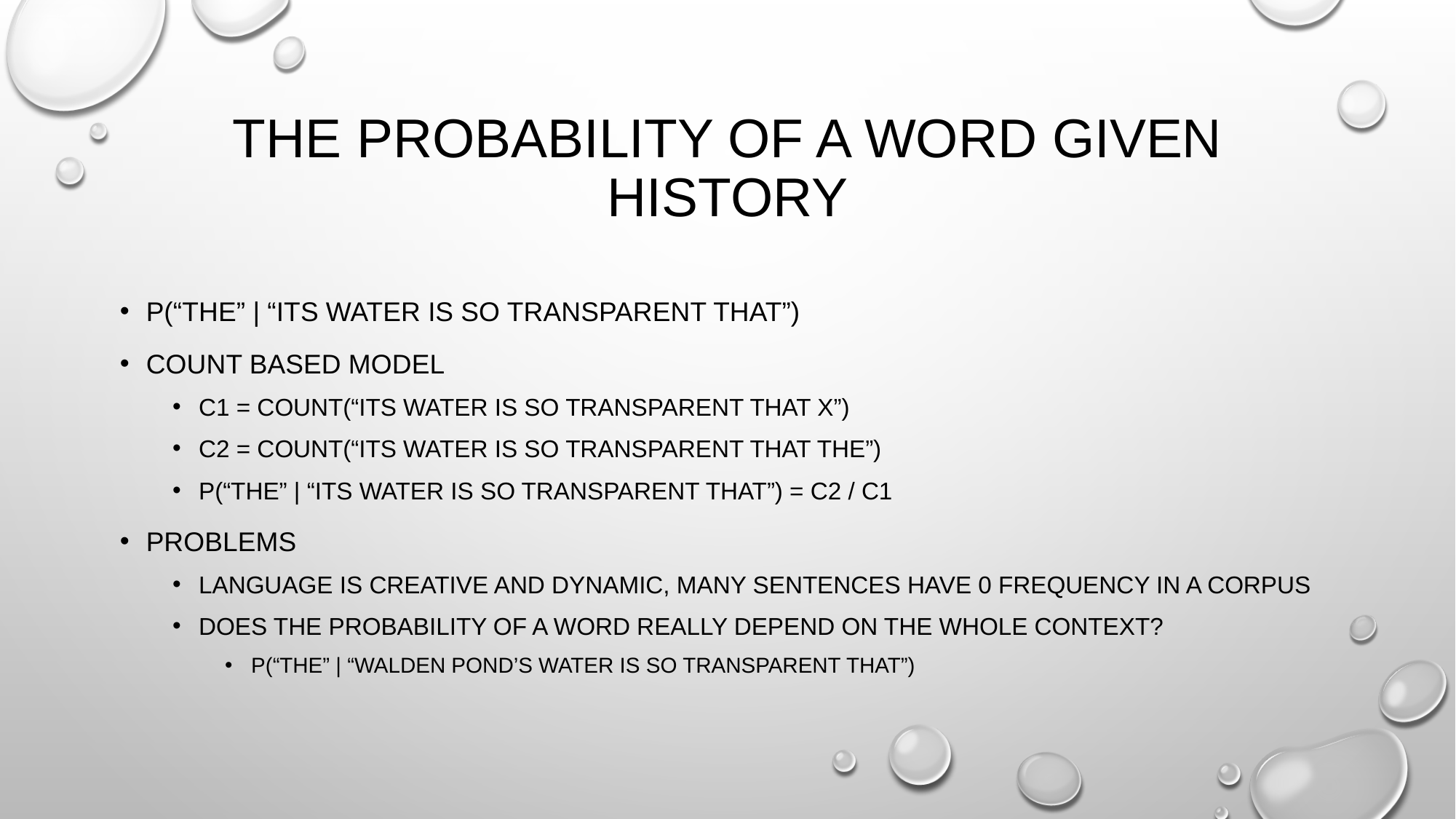

# the probability of a word given history
P(“the” | “its water is so transparent that”)
Count based model
C1 = Count(“its water is so transparent that X”)
C2 = Count(“Its water is so transparent that THE”)
P(“the” | “its water is so transparent that”) = c2 / c1
Problems
Language is creative and dynamic, many sentences have 0 frequency in a corpus
Does the probability of a word really depend on the WHOLE context?
P(“the” | “Walden Pond’s water is so transparent that”)